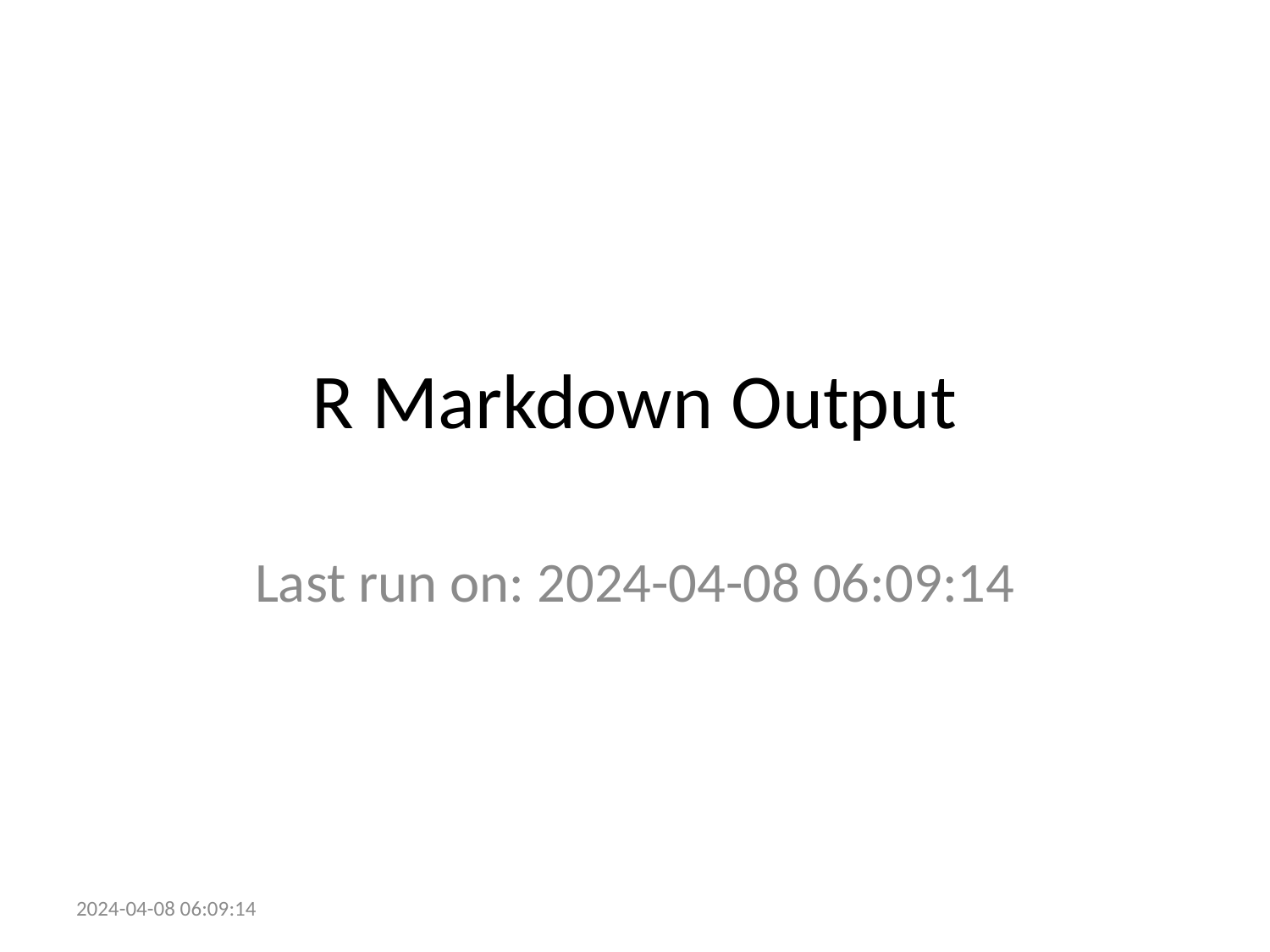

# R Markdown Output
Last run on: 2024-04-08 06:09:14
2024-04-08 06:09:14